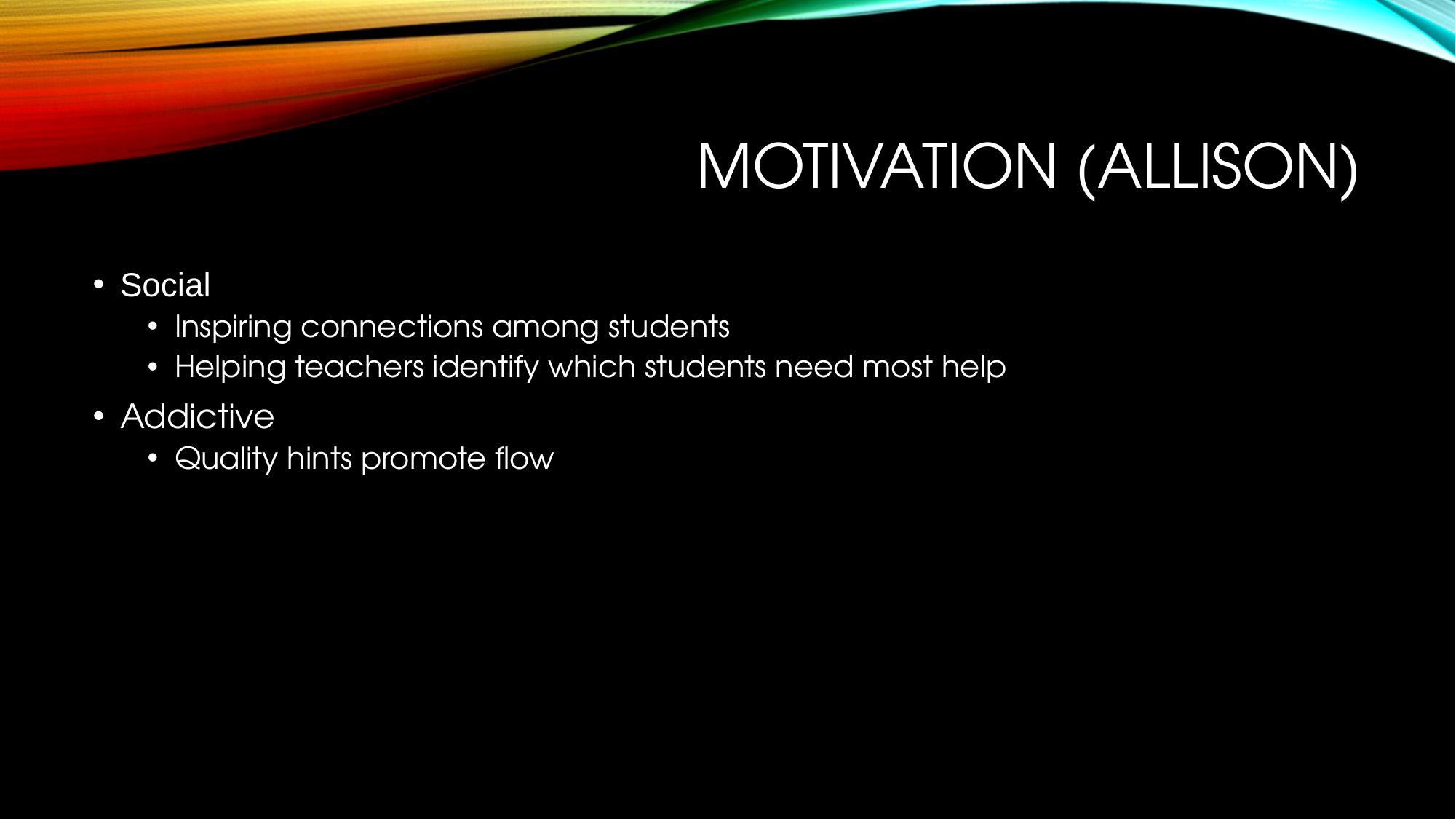

# Motivation (Allison)
Social
Inspiring connections among students
Helping teachers identify which students need most help
Addictive
Quality hints promote flow